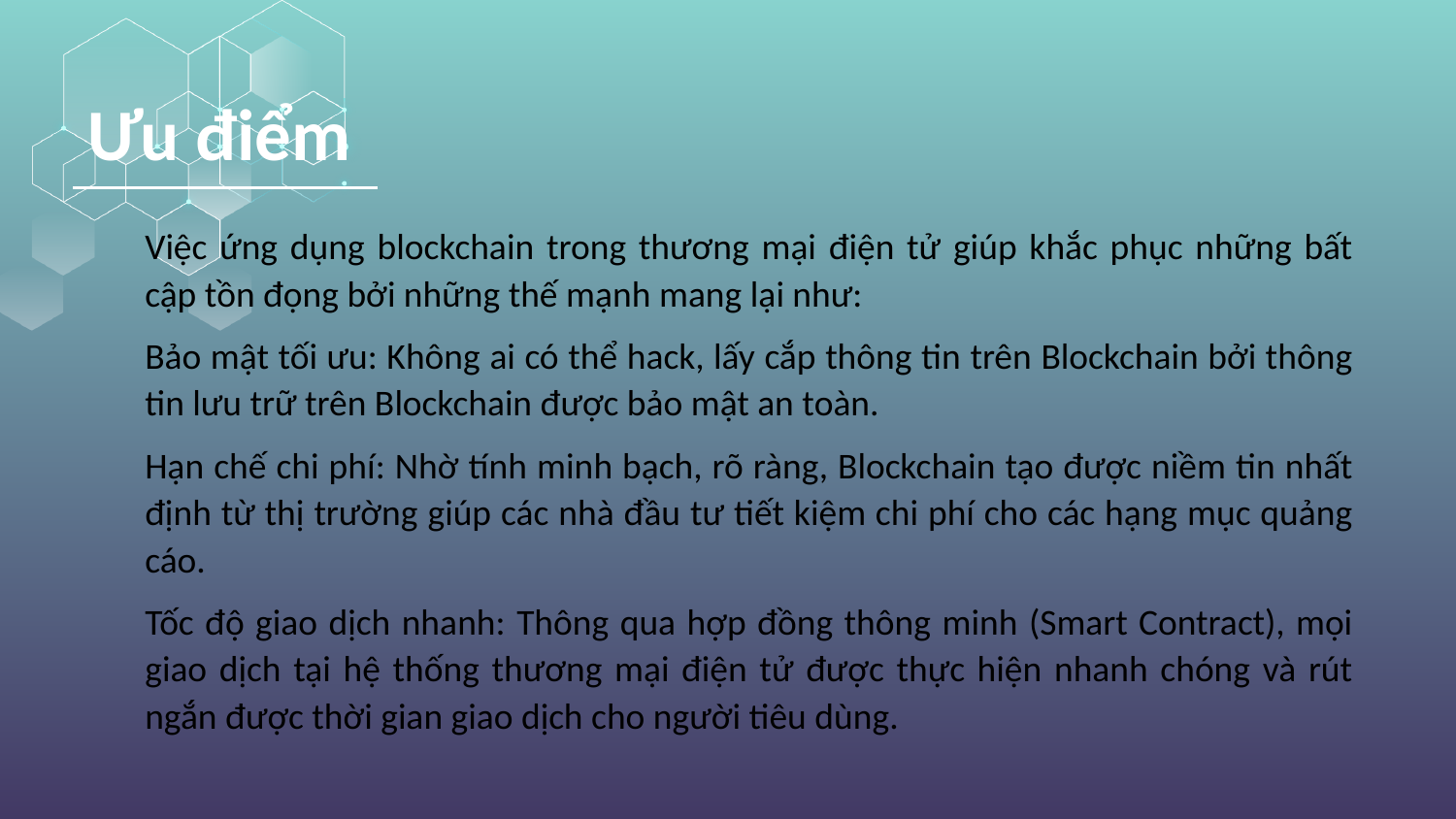

Ưu điểm
Việc ứng dụng blockchain trong thương mại điện tử giúp khắc phục những bất cập tồn đọng bởi những thế mạnh mang lại như:
Bảo mật tối ưu: Không ai có thể hack, lấy cắp thông tin trên Blockchain bởi thông tin lưu trữ trên Blockchain được bảo mật an toàn.
Hạn chế chi phí: Nhờ tính minh bạch, rõ ràng, Blockchain tạo được niềm tin nhất định từ thị trường giúp các nhà đầu tư tiết kiệm chi phí cho các hạng mục quảng cáo.
Tốc độ giao dịch nhanh: Thông qua hợp đồng thông minh (Smart Contract), mọi giao dịch tại hệ thống thương mại điện tử được thực hiện nhanh chóng và rút ngắn được thời gian giao dịch cho người tiêu dùng.